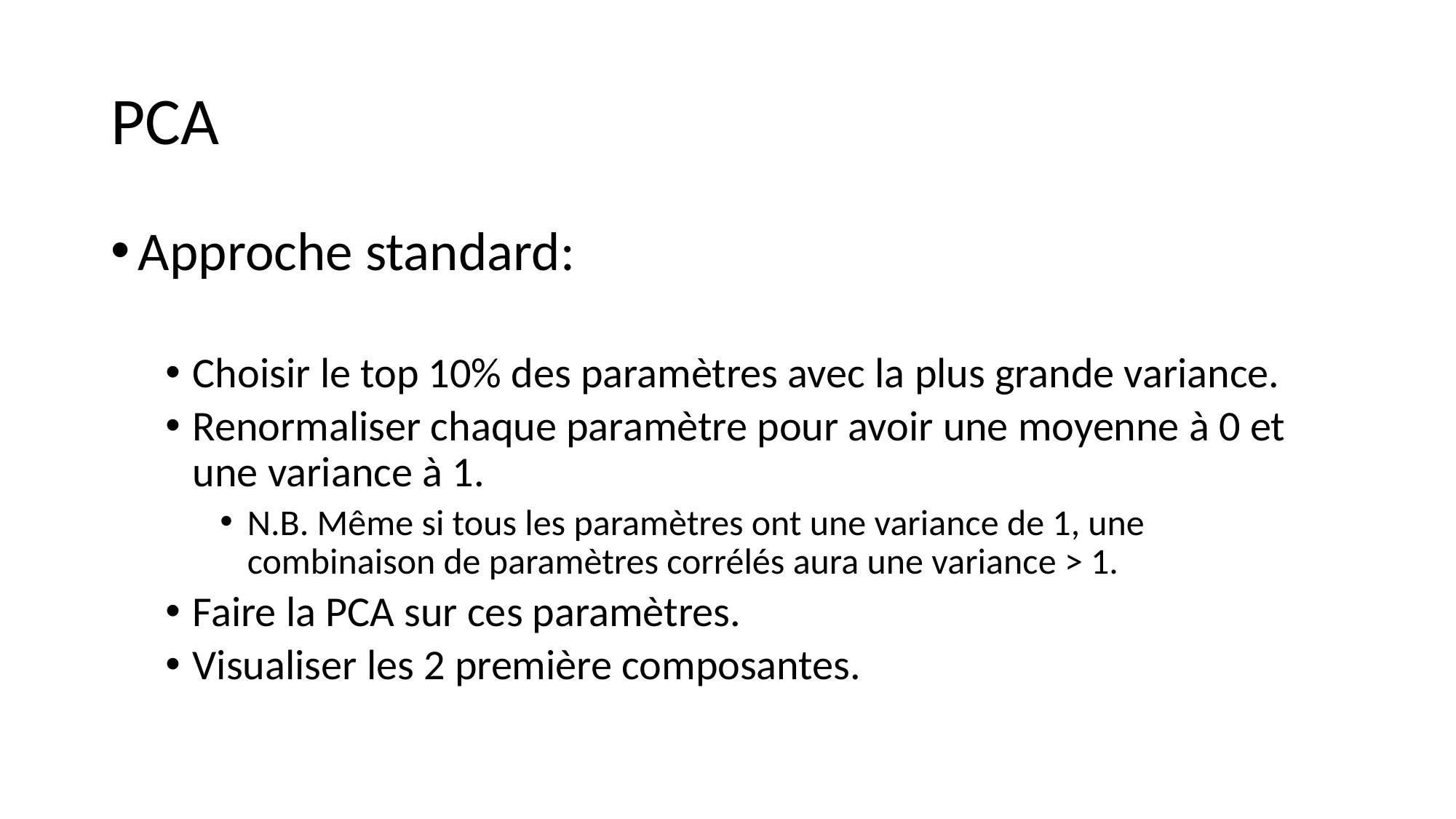

# PCA
Approche standard:

Choisir le top 10% des paramètres avec la plus grande variance.
Renormaliser chaque paramètre pour avoir une moyenne à 0 et une variance à 1.
N.B. Même si tous les paramètres ont une variance de 1, une combinaison de paramètres corrélés aura une variance > 1.
Faire la PCA sur ces paramètres.
Visualiser les 2 première composantes.